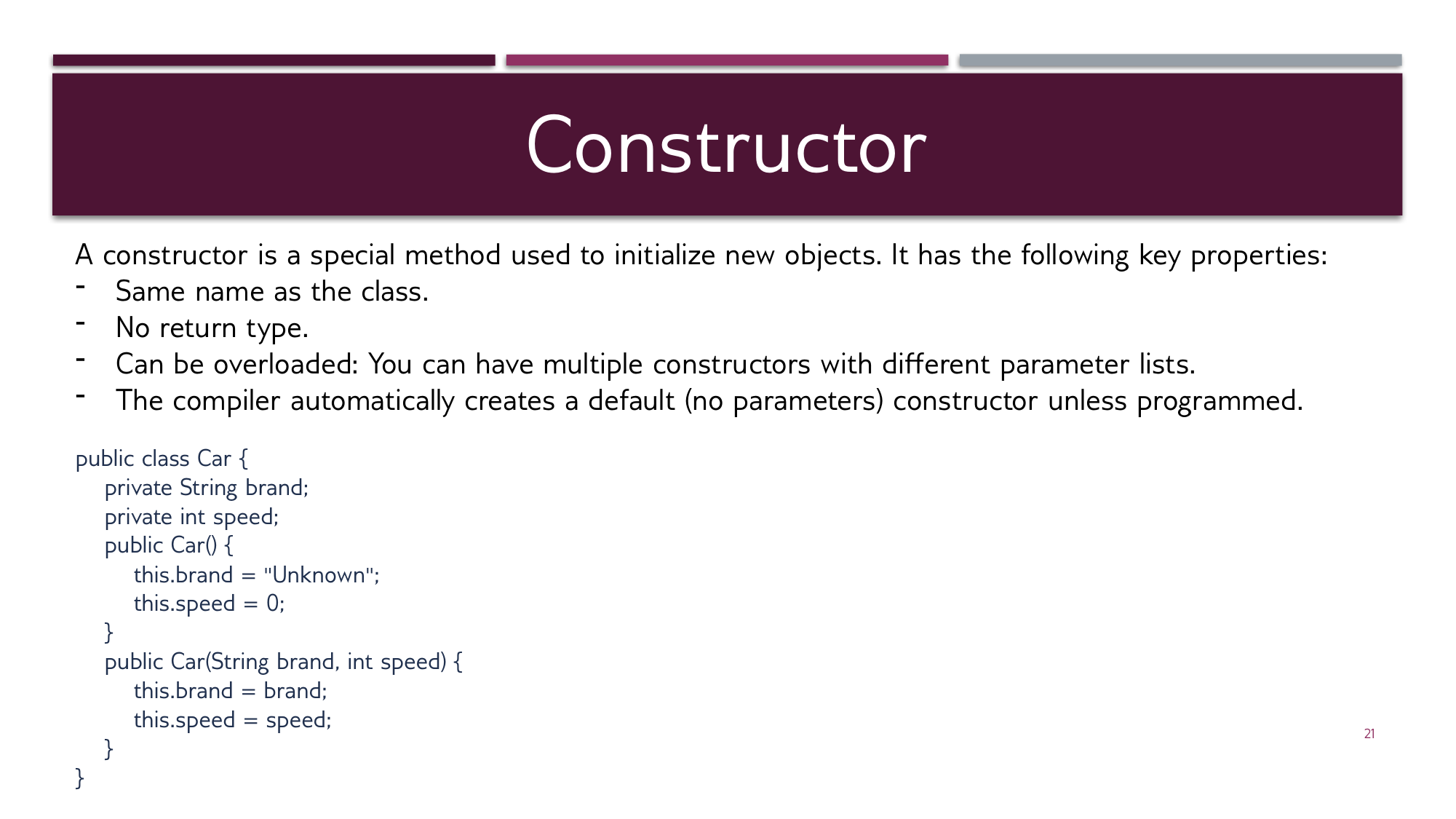

Constructor
A constructor is a special method used to initialize new objects. It has the following key properties:
Same name as the class.
No return type.
Can be overloaded: You can have multiple constructors with different parameter lists.
The compiler automatically creates a default (no parameters) constructor unless programmed.

public class Car {
    private String brand;
    private int speed;
    public Car() {
        this.brand = "Unknown";
        this.speed = 0;
    }
    public Car(String brand, int speed) {
        this.brand = brand;
        this.speed = speed;
    }
}
21